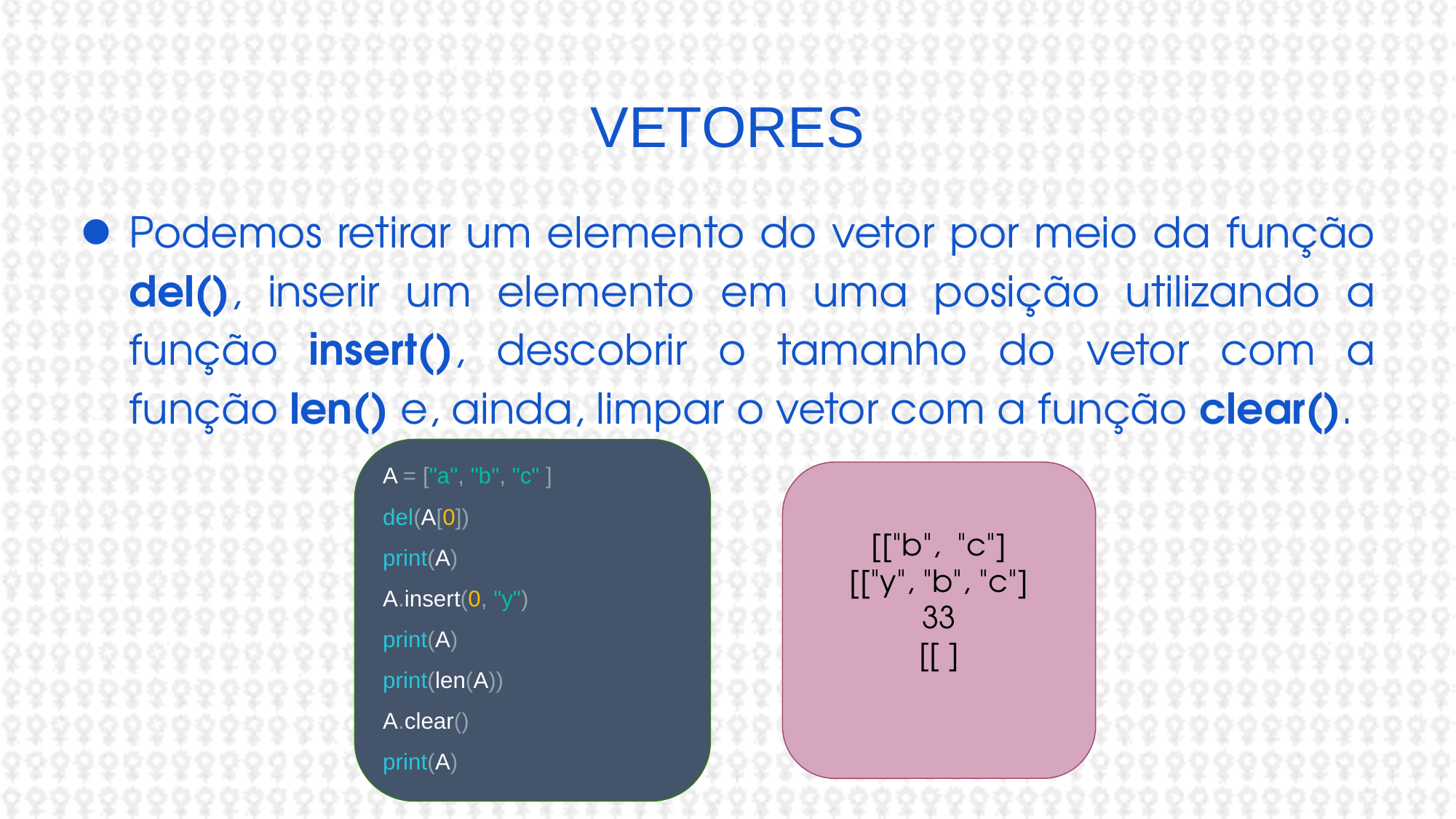

# VETORES
Podemos retirar um elemento do vetor por meio da função del(), inserir um elemento em uma posição utilizando a função insert(), descobrir o tamanho do vetor com a função len() e, ainda, limpar o vetor com a função clear().

A = ["a", "b", "c" ]
del(A[0])
print(A)
A.insert(0, "y")
print(A)
print(len(A))
A.clear()
print(A)

[["b",  "c"]
[["y", "b", "c"]
33
[[ ]